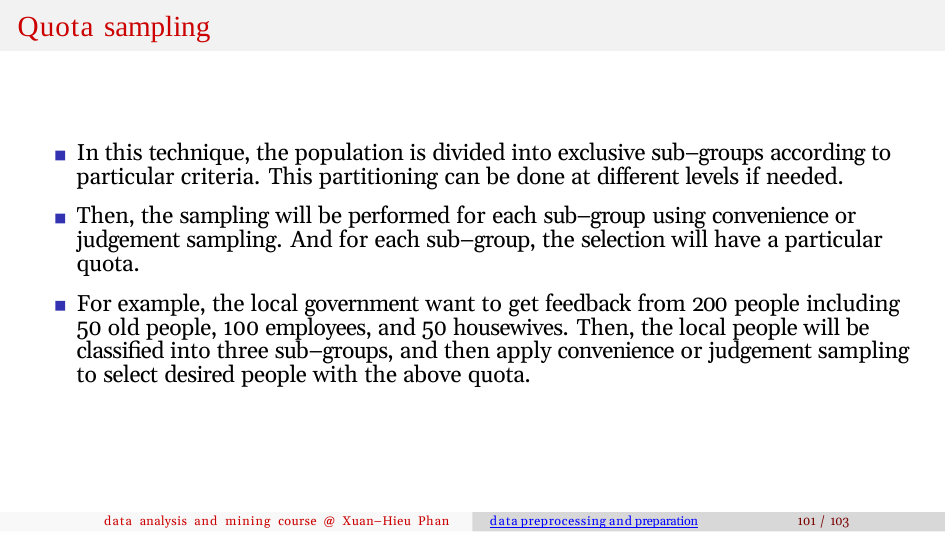

# Quota sampling
In this technique, the population is divided into exclusive sub–groups according to particular criteria. This partitioning can be done at different levels if needed.
Then, the sampling will be performed for each sub–group using convenience or judgement sampling. And for each sub–group, the selection will have a particular quota.
For example, the local government want to get feedback from 200 people including 50 old people, 100 employees, and 50 housewives. Then, the local people will be classified into three sub–groups, and then apply convenience or judgement sampling to select desired people with the above quota.

data analysis and mining course @ Xuan–Hieu Phan
data preprocessing and preparation
101 / 103